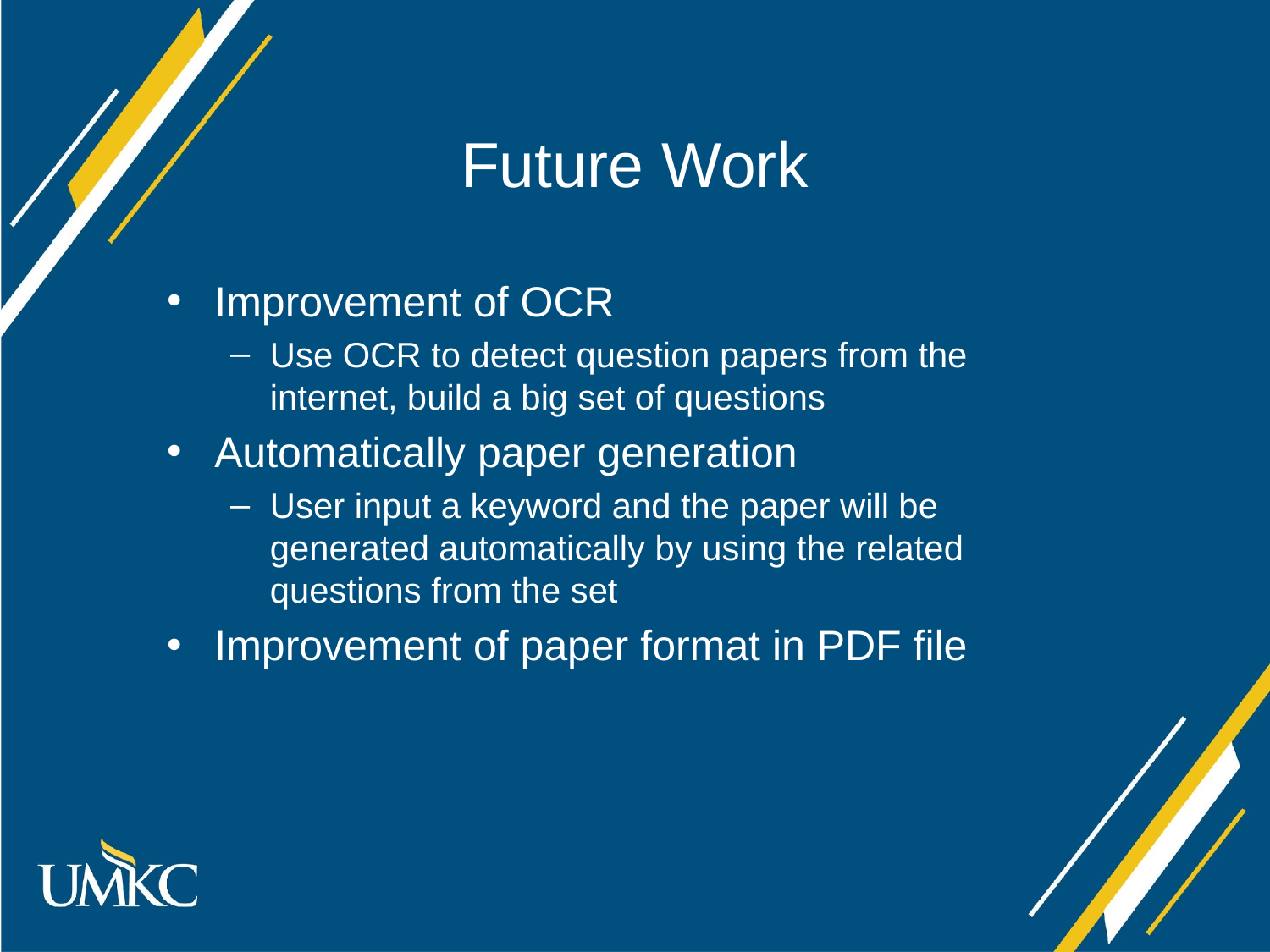

# Future Work
Improvement of OCR
Use OCR to detect question papers from the internet, build a big set of questions
Automatically paper generation
User input a keyword and the paper will be generated automatically by using the related questions from the set
Improvement of paper format in PDF file